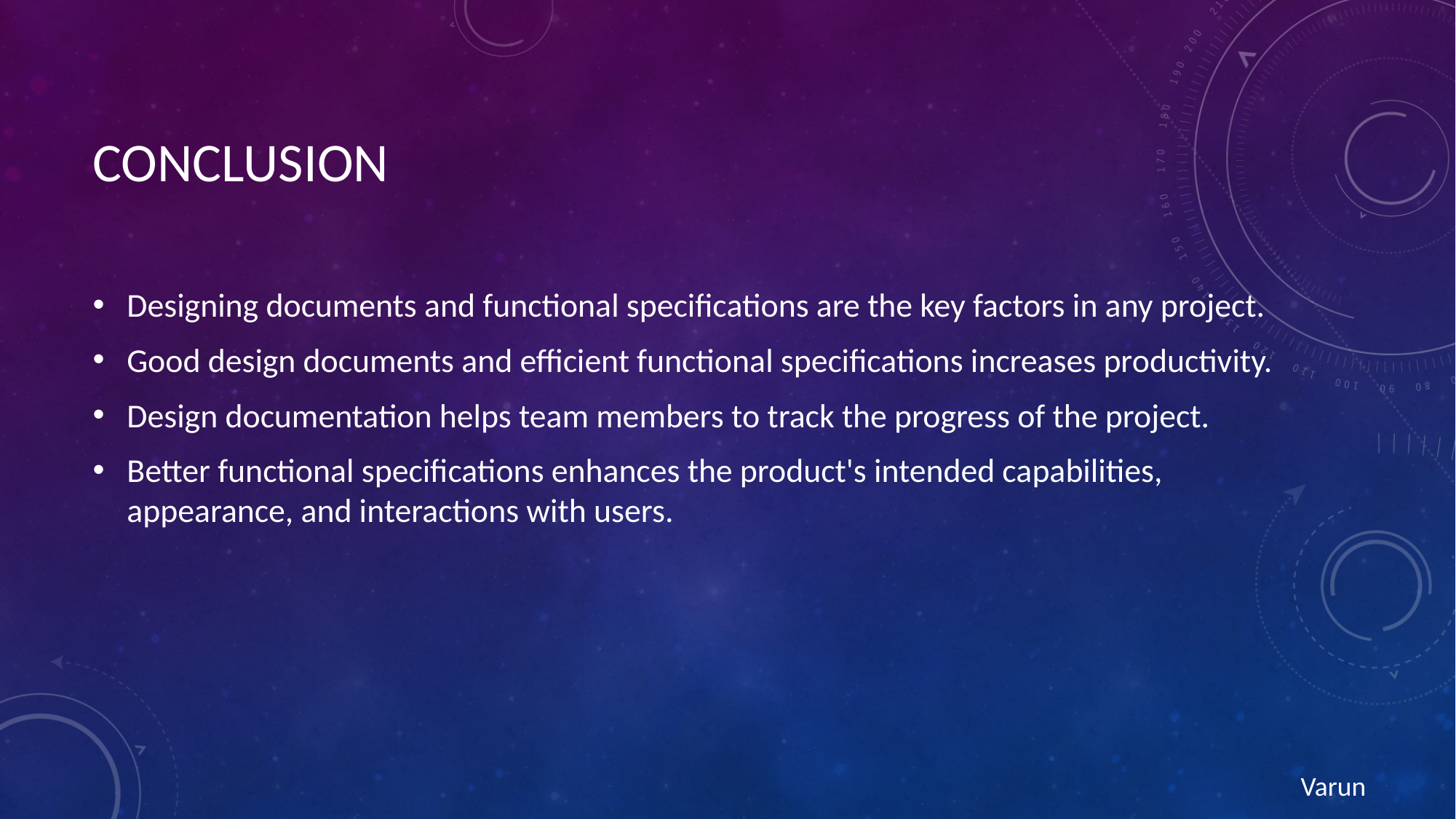

# Conclusion
Designing documents and functional specifications are the key factors in any project.
Good design documents and efficient functional specifications increases productivity.
Design documentation helps team members to track the progress of the project.
Better functional specifications enhances the product's intended capabilities, appearance, and interactions with users.
Varun